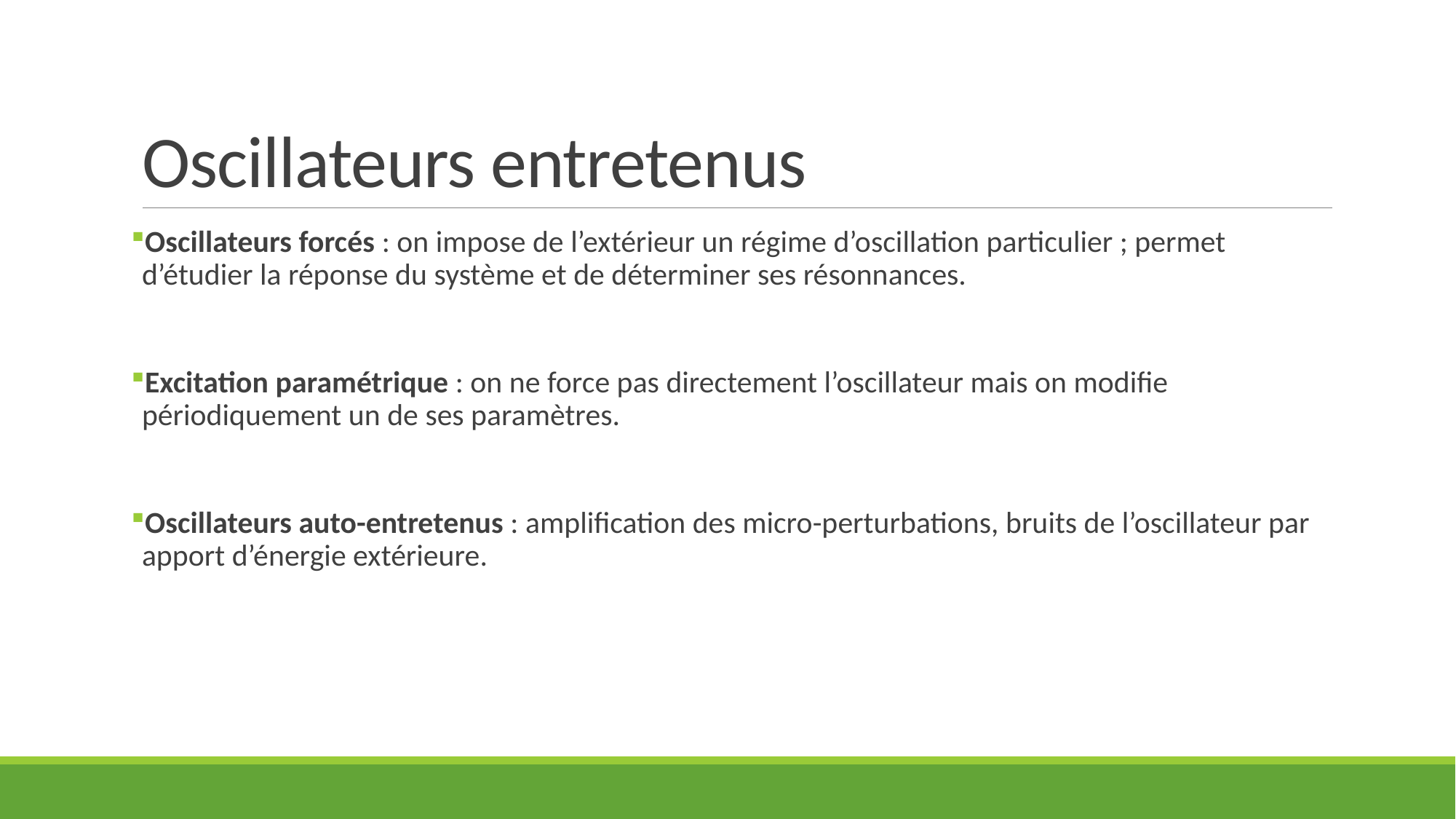

# Oscillateurs entretenus
Oscillateurs forcés : on impose de l’extérieur un régime d’oscillation particulier ; permet d’étudier la réponse du système et de déterminer ses résonnances.

Excitation paramétrique : on ne force pas directement l’oscillateur mais on modifie périodiquement un de ses paramètres.

Oscillateurs auto-entretenus : amplification des micro-perturbations, bruits de l’oscillateur par apport d’énergie extérieure.